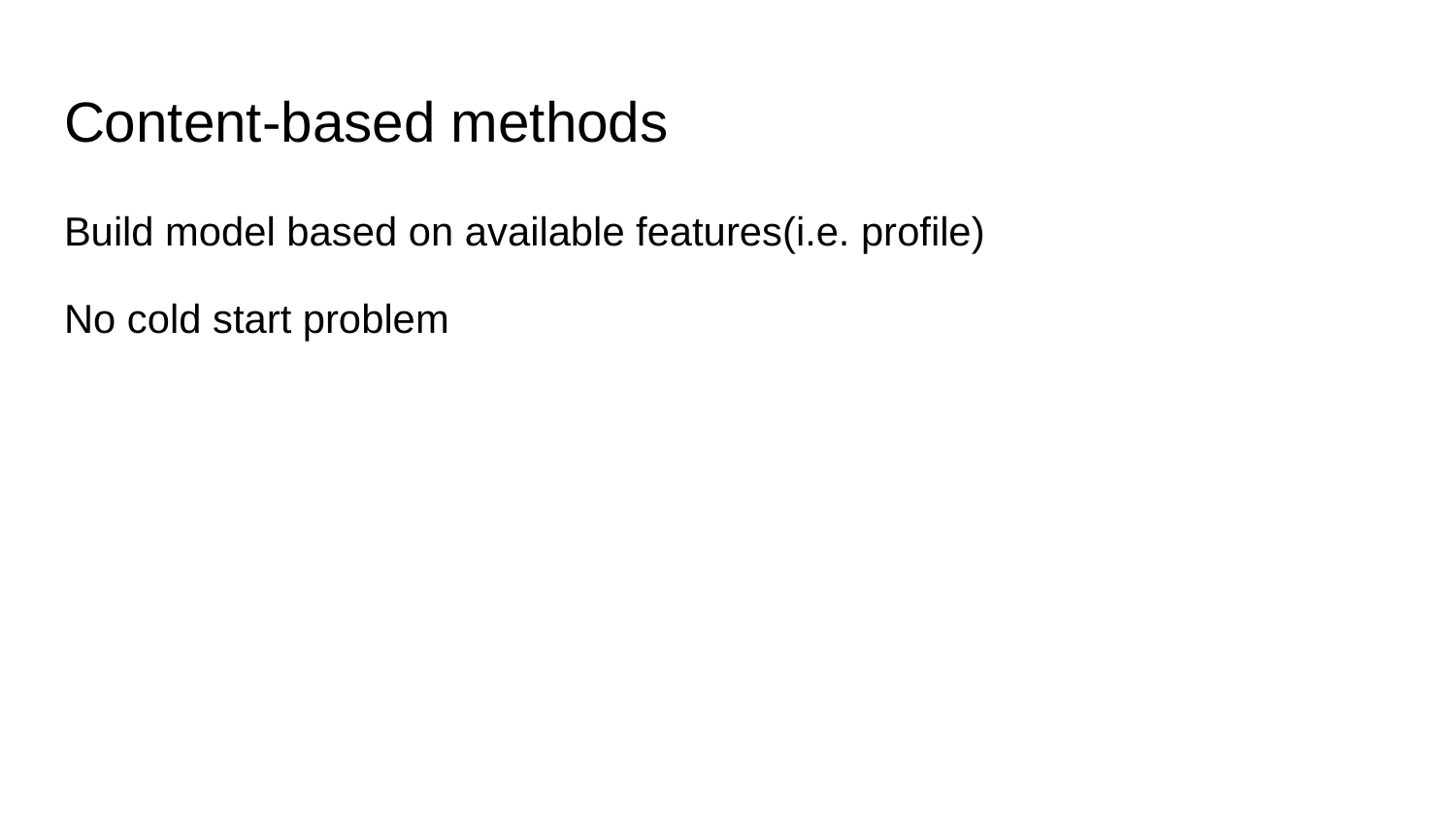

# Content-based methods
Build model based on available features(i.e. profile)
No cold start problem